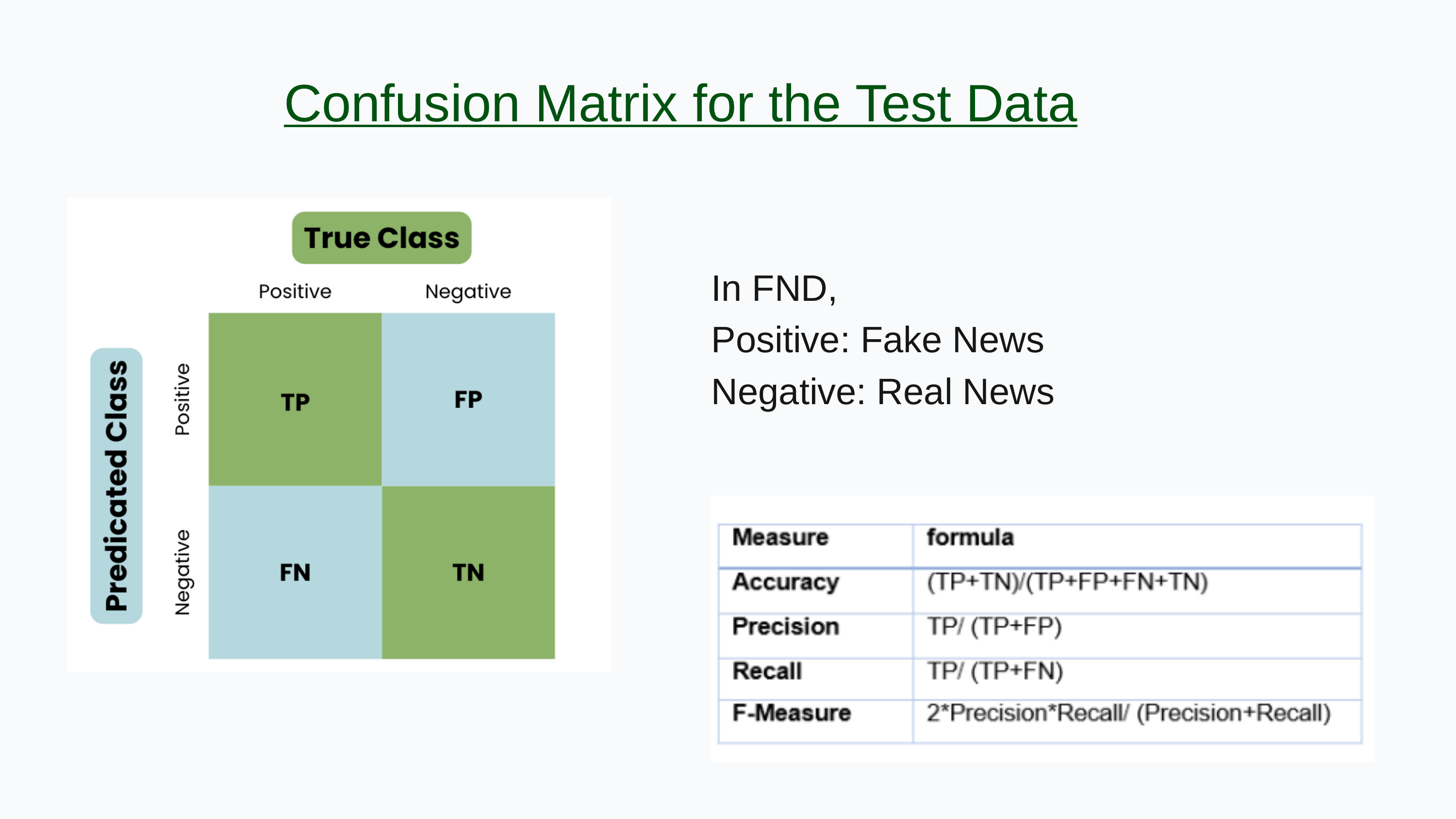

Confusion Matrix for the Test Data

In FND,
Positive: Fake News
Negative: Real News